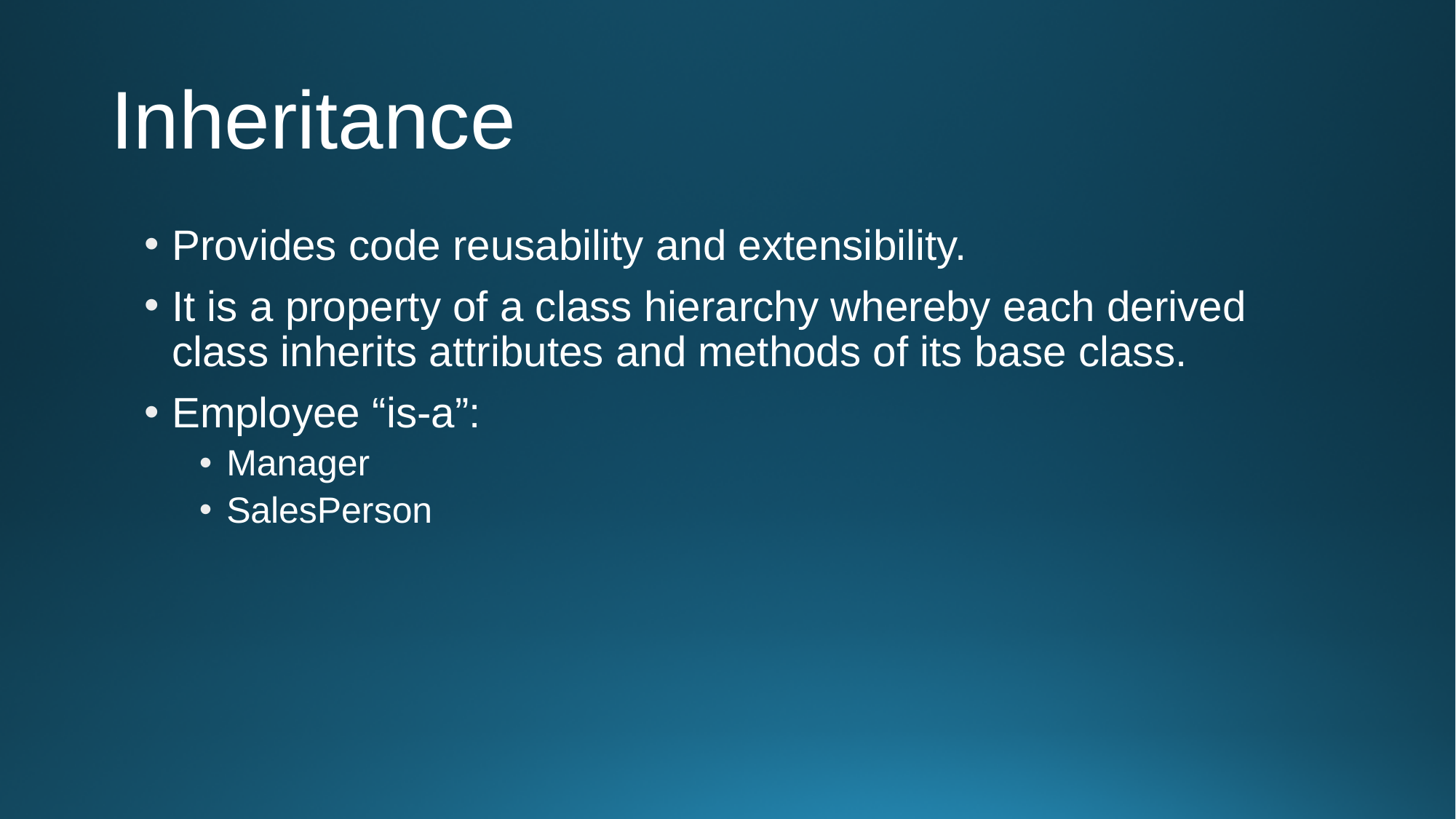

# Inheritance
Provides code reusability and extensibility.
It is a property of a class hierarchy whereby each derived class inherits attributes and methods of its base class.
Employee “is-a”:
Manager
SalesPerson